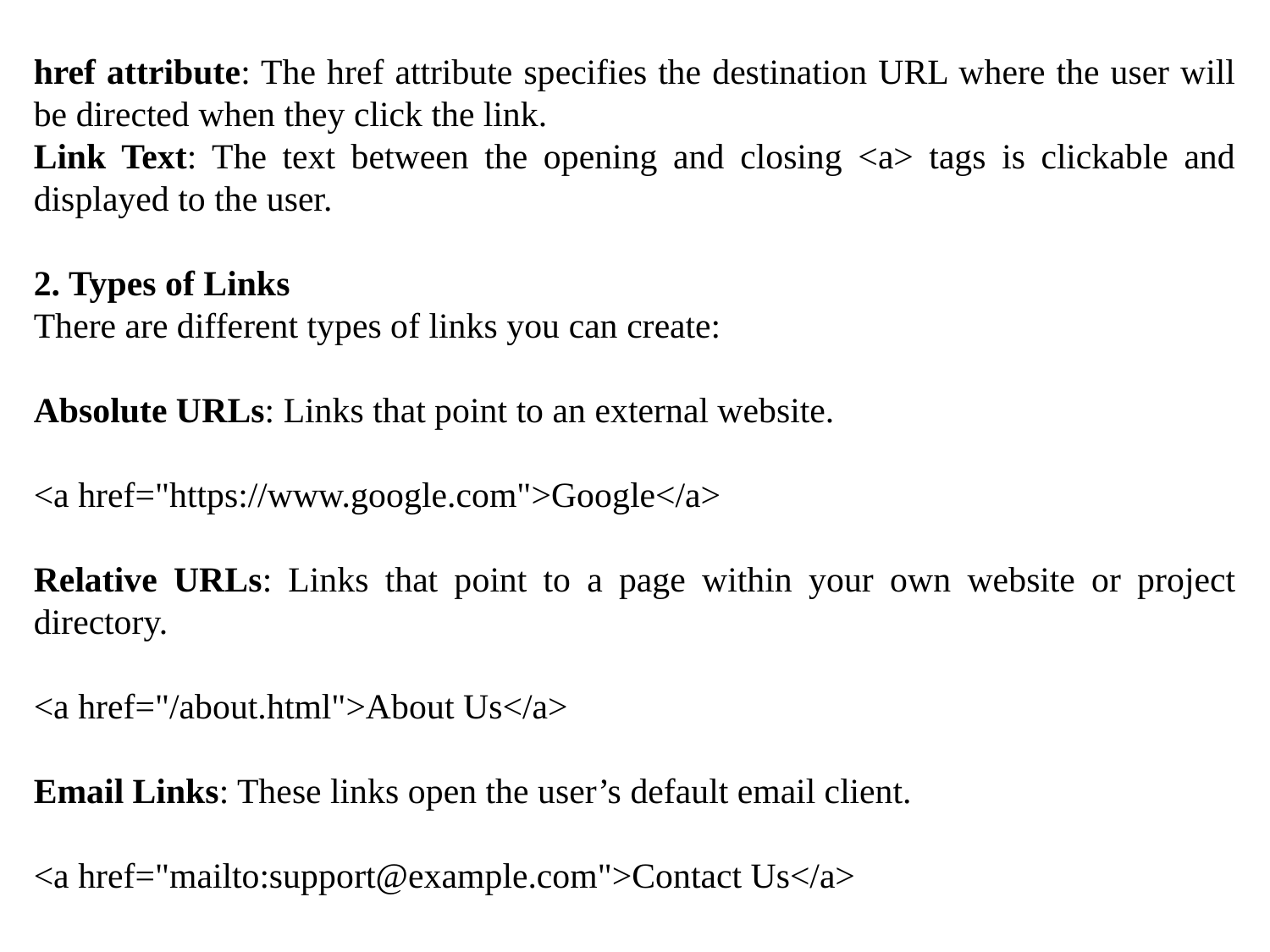

href attribute: The href attribute specifies the destination URL where the user will be directed when they click the link.
Link Text: The text between the opening and closing <a> tags is clickable and displayed to the user.

2. Types of Links
There are different types of links you can create:

Absolute URLs: Links that point to an external website.

<a href="https://www.google.com">Google</a>

Relative URLs: Links that point to a page within your own website or project directory.

<a href="/about.html">About Us</a>

Email Links: These links open the user’s default email client.

<a href="mailto:support@example.com">Contact Us</a>